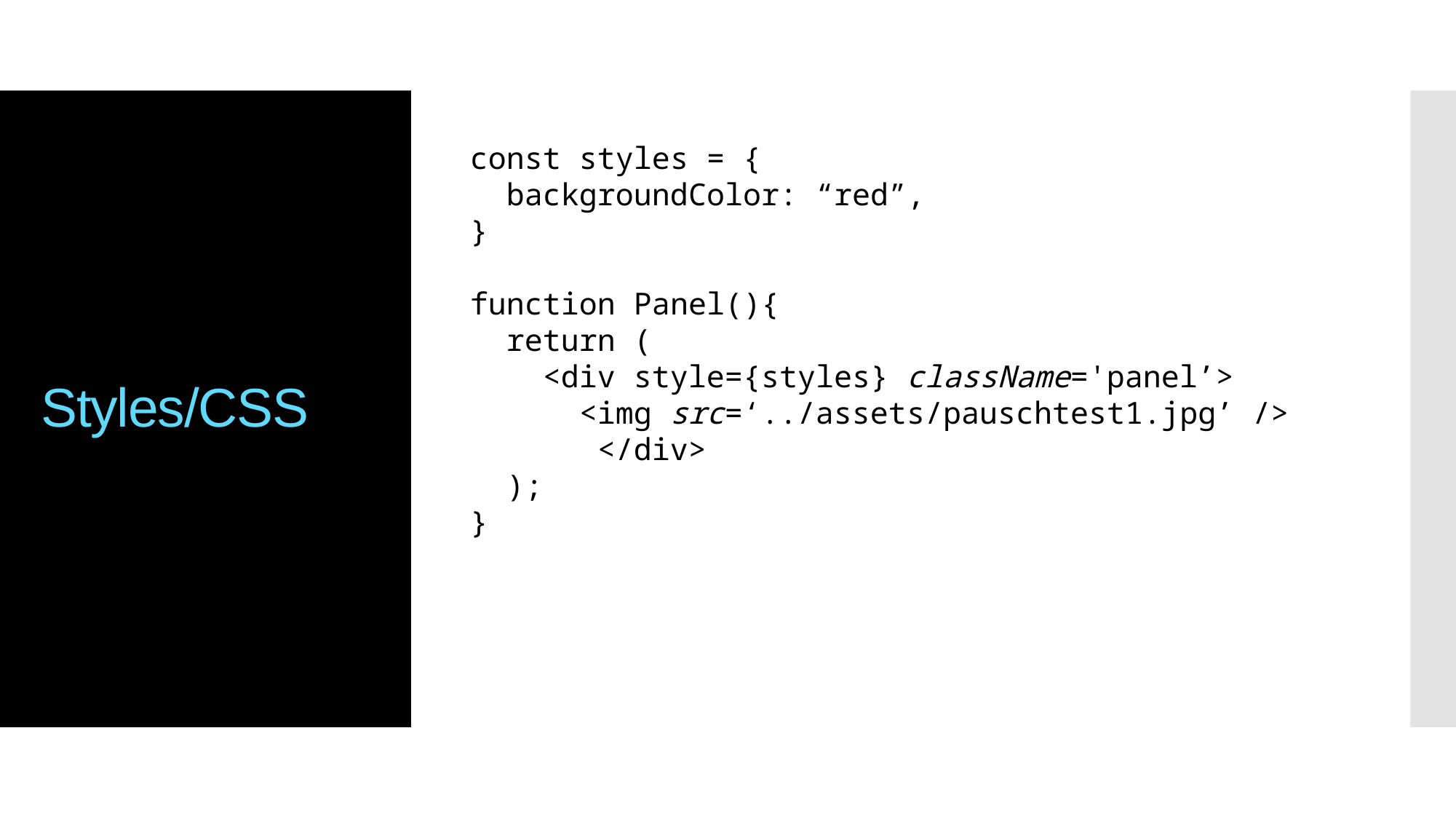

const styles = {
  backgroundColor: “red”,
}

function Panel(){
  return (
    <div style={styles} className='panel’>
      <img src=‘../assets/pauschtest1.jpg’ />
	 </div>
  );
}

# Styles/CSS